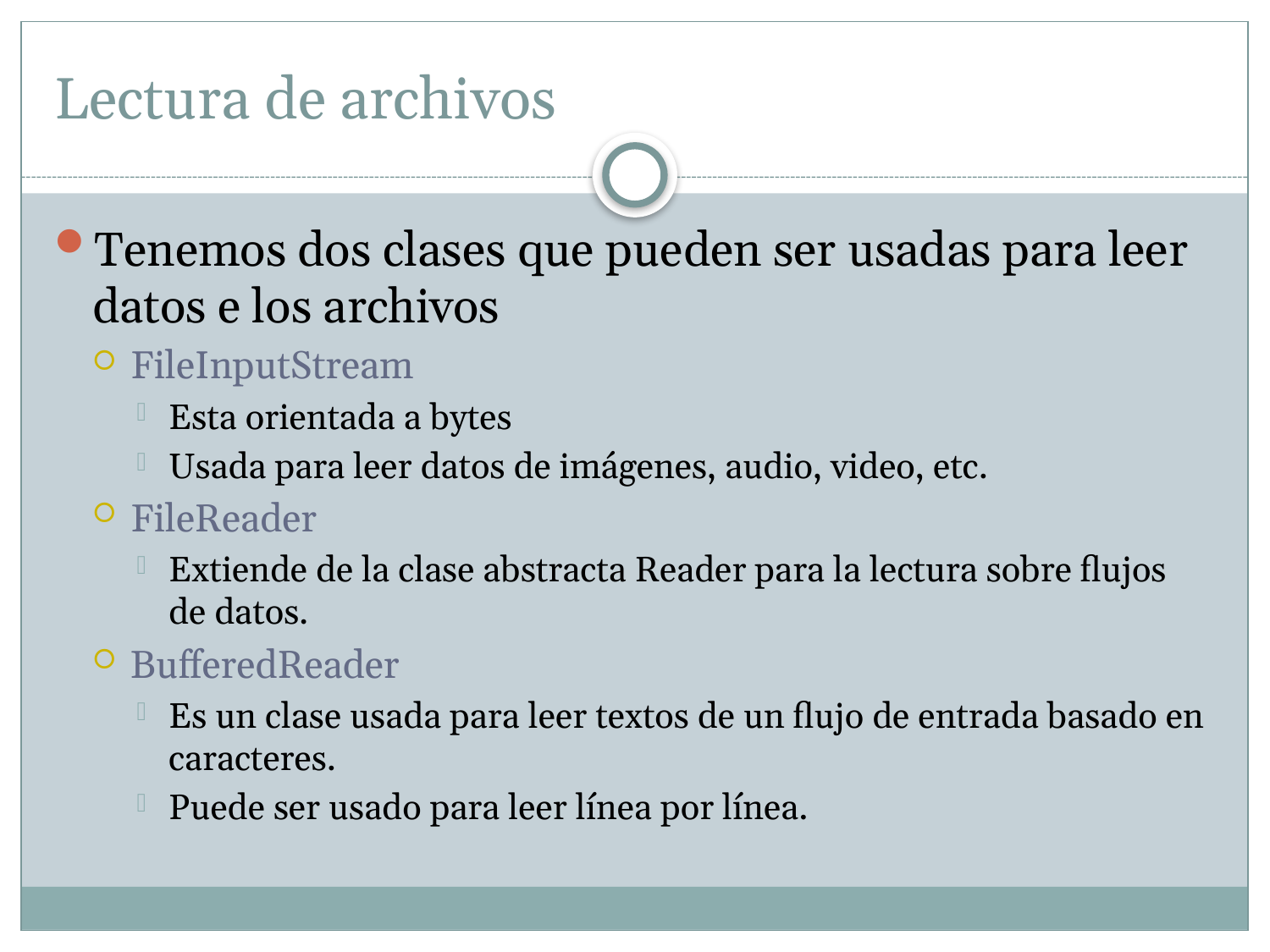

# Lectura de archivos
Tenemos dos clases que pueden ser usadas para leer datos e los archivos
FileInputStream
Esta orientada a bytes
Usada para leer datos de imágenes, audio, video, etc.
FileReader
Extiende de la clase abstracta Reader para la lectura sobre flujos de datos.
BufferedReader
Es un clase usada para leer textos de un flujo de entrada basado en caracteres.
Puede ser usado para leer línea por línea.